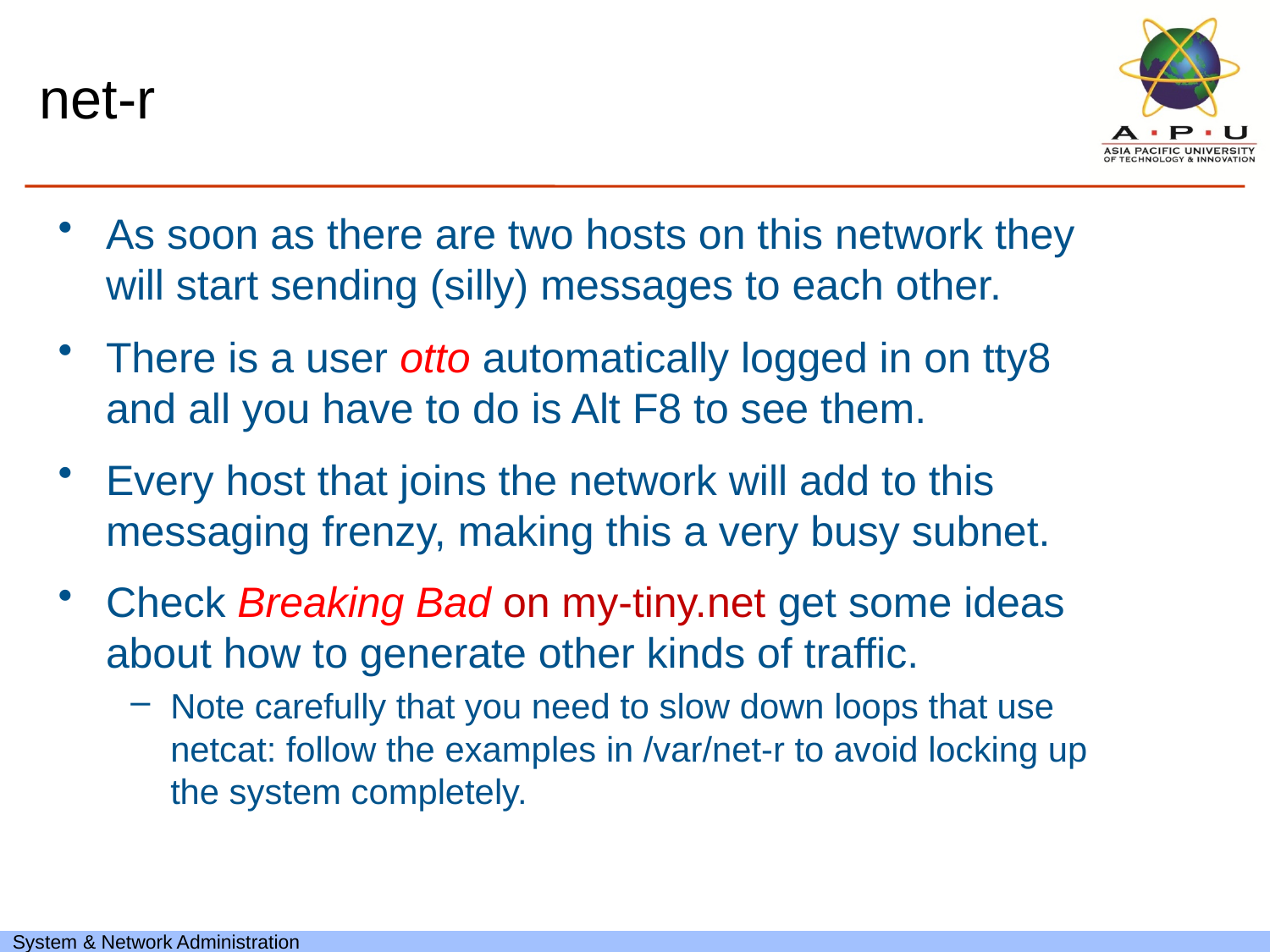

# net-r
As soon as there are two hosts on this network they will start sending (silly) messages to each other.
There is a user otto automatically logged in on tty8 and all you have to do is Alt F8 to see them.
Every host that joins the network will add to this messaging frenzy, making this a very busy subnet.
Check Breaking Bad on my-tiny.net get some ideas about how to generate other kinds of traffic.
Note carefully that you need to slow down loops that use netcat: follow the examples in /var/net-r to avoid locking up the system completely.